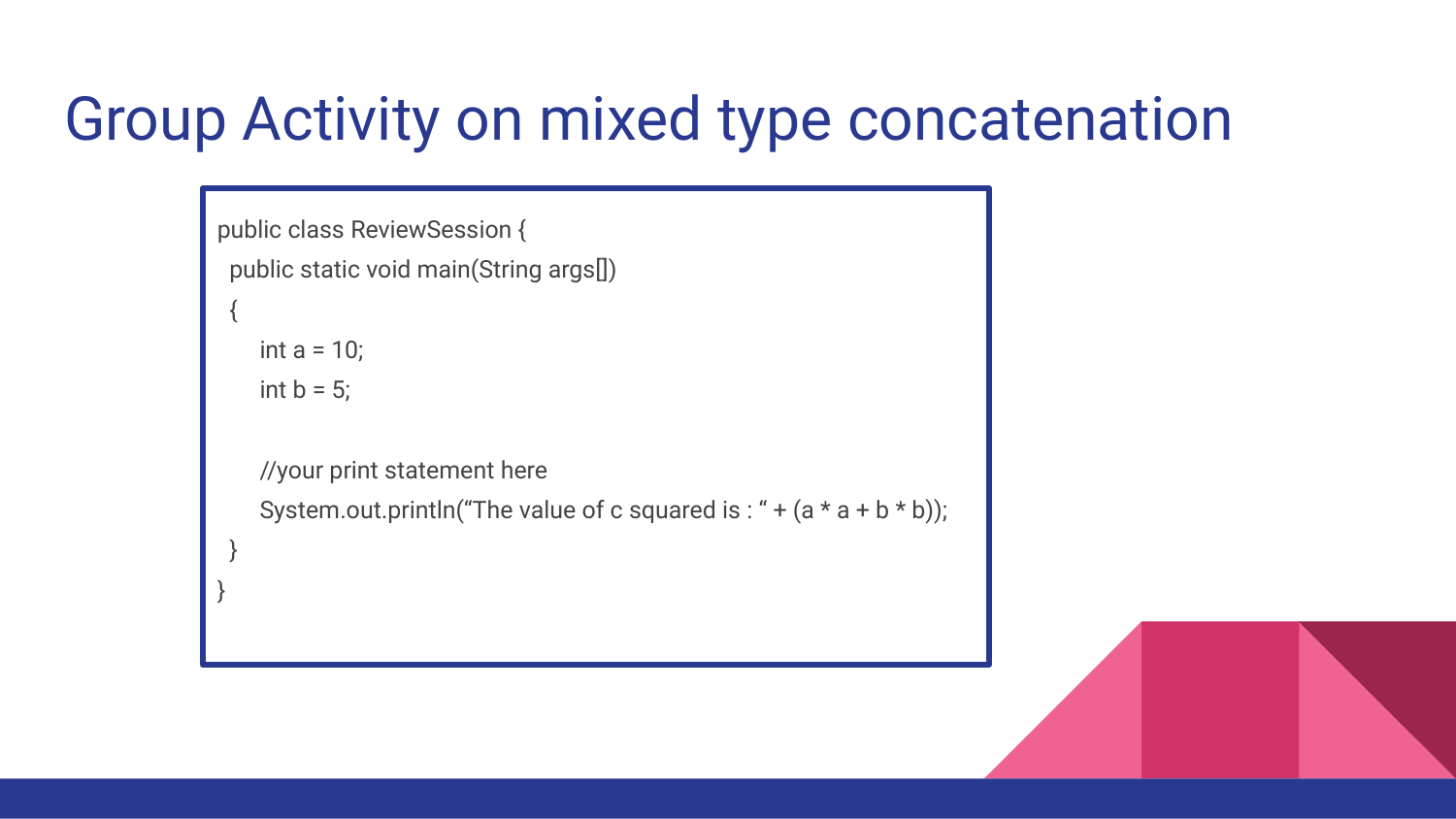

# Group Activity on mixed type concatenation
public class ReviewSession {
  public static void main(String args[])
  {
       int a = 10;
       int b = 5;

       //your print statement here
       System.out.println(“The value of c squared is : “ + (a * a + b * b));
  }
}